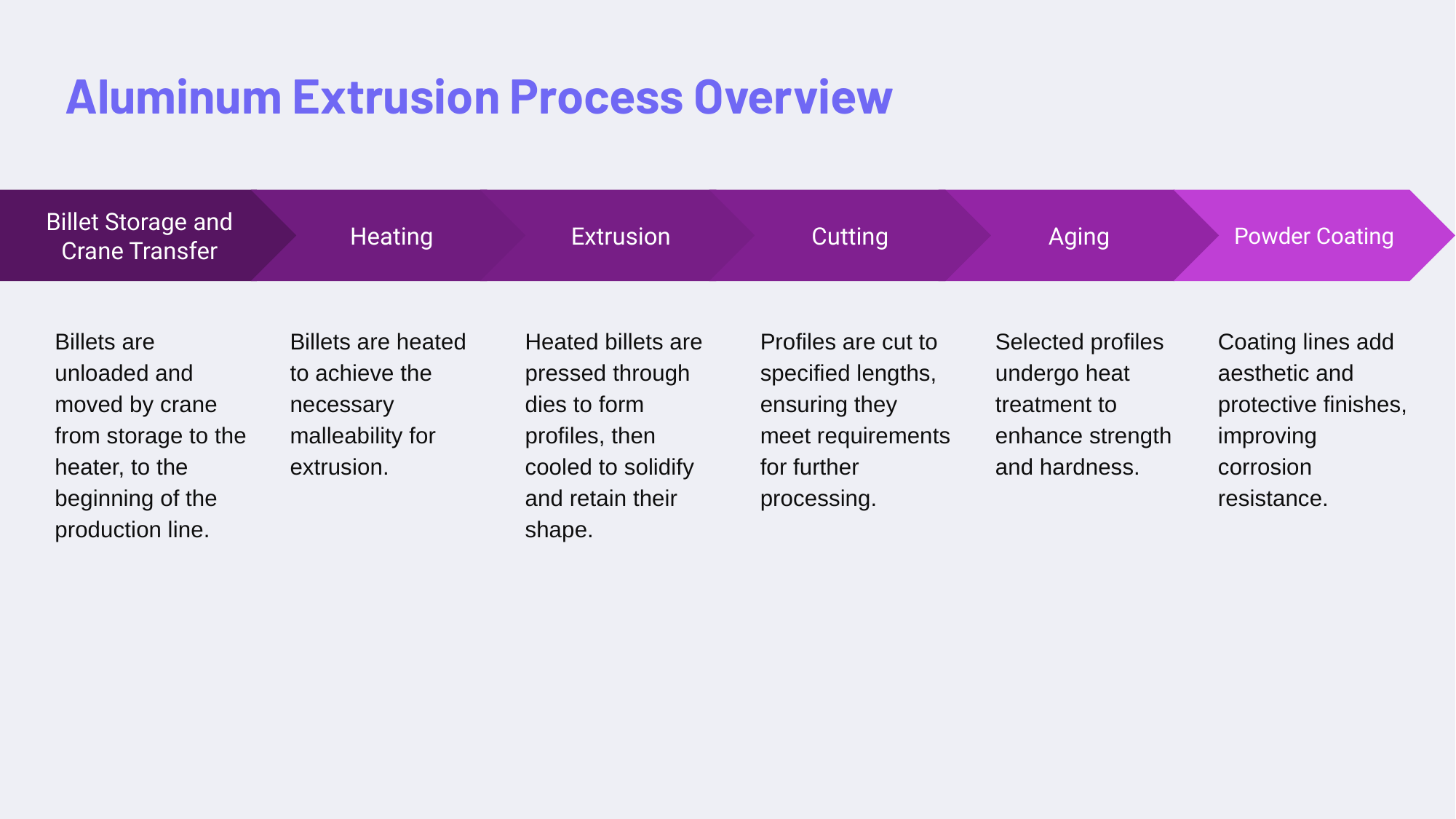

Aluminum Extrusion Process Overview

Powder Coating
Heating
Billets are heated to achieve the necessary malleability for extrusion.
Extrusion
Heated billets are pressed through dies to form profiles, then cooled to solidify and retain their shape.

Cutting
Profiles are cut to specified lengths, ensuring they meet requirements for further processing.

Aging
Selected profiles undergo heat treatment to enhance strength and hardness.

Billet Storage and Crane Transfer
Billets are unloaded and moved by crane from storage to the heater, to the beginning of the production line.

Coating lines add aesthetic and protective finishes, improving corrosion resistance.